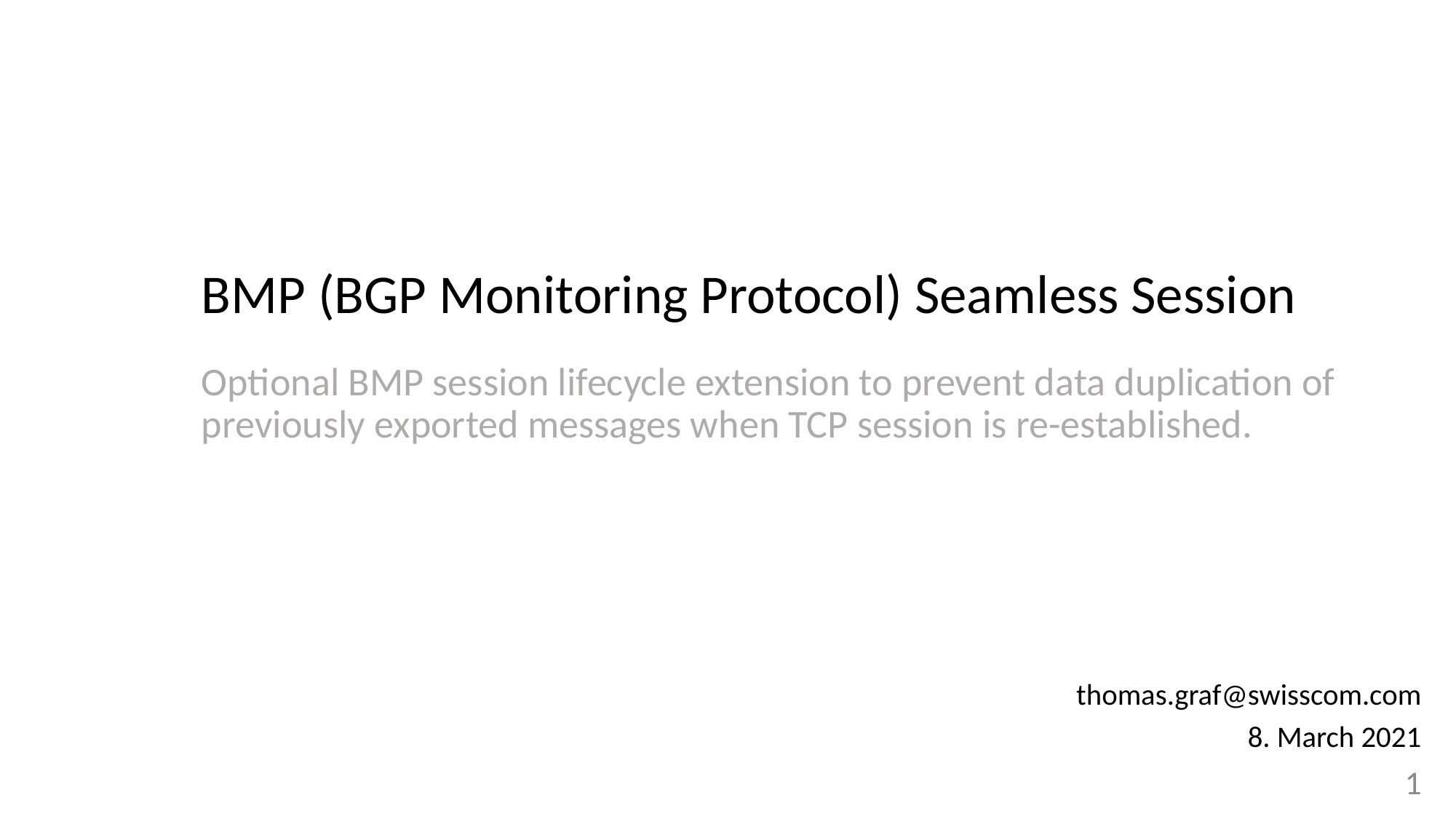

BMP (BGP Monitoring Protocol) Seamless Session

Optional BMP session lifecycle extension to prevent data duplication of previously exported messages when TCP session is re-established.
thomas.graf@swisscom.com
8. March 2021

1